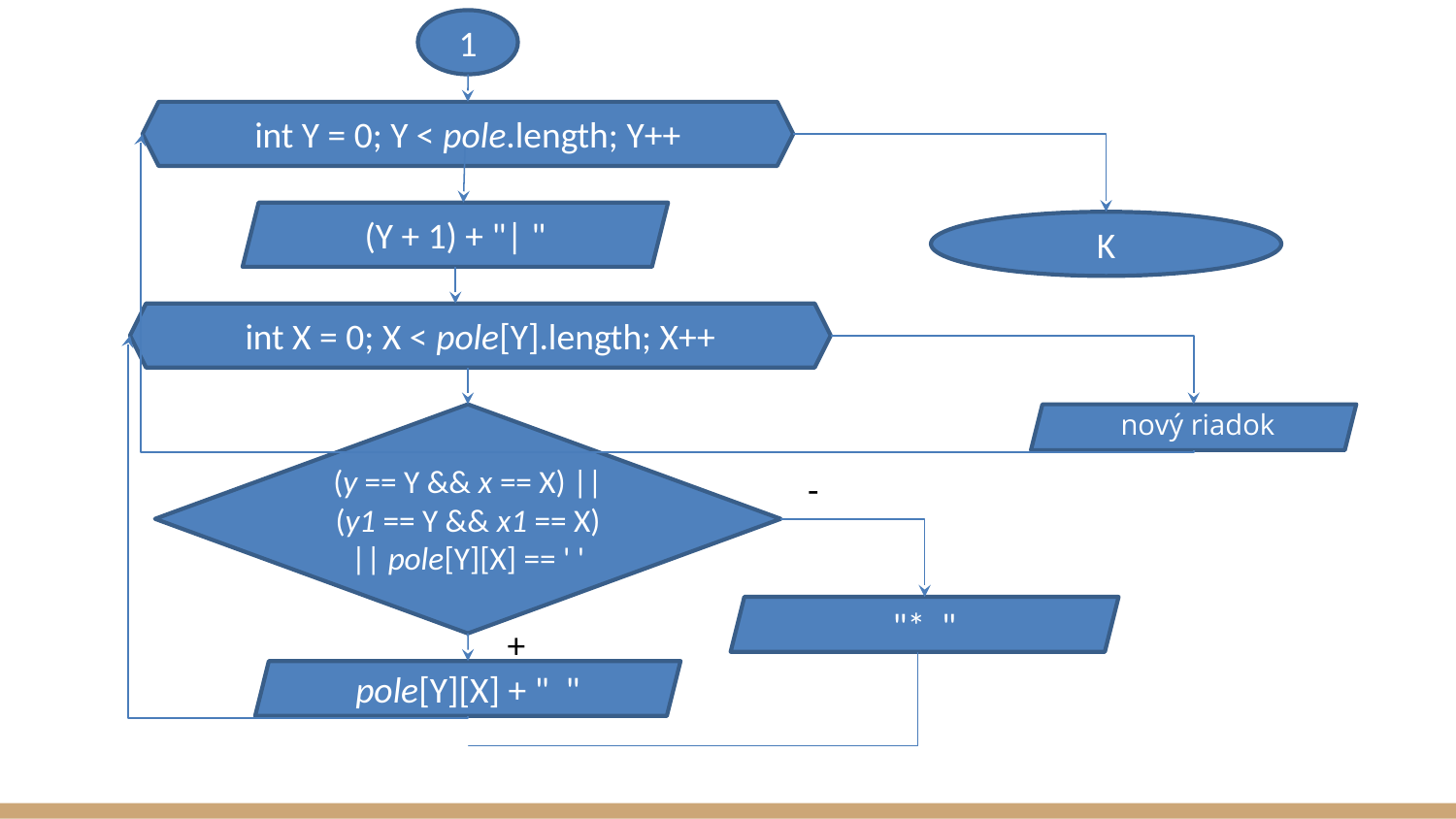

1
int Y = 0; Y < pole.length; Y++
(Y + 1) + "| "
K
int X = 0; X < pole[Y].length; X++
nový riadok
(y == Y && x == X) || (y1 == Y && x1 == X) || pole[Y][X] == ' '

-
"*  "
+
pole[Y][X] + "  "